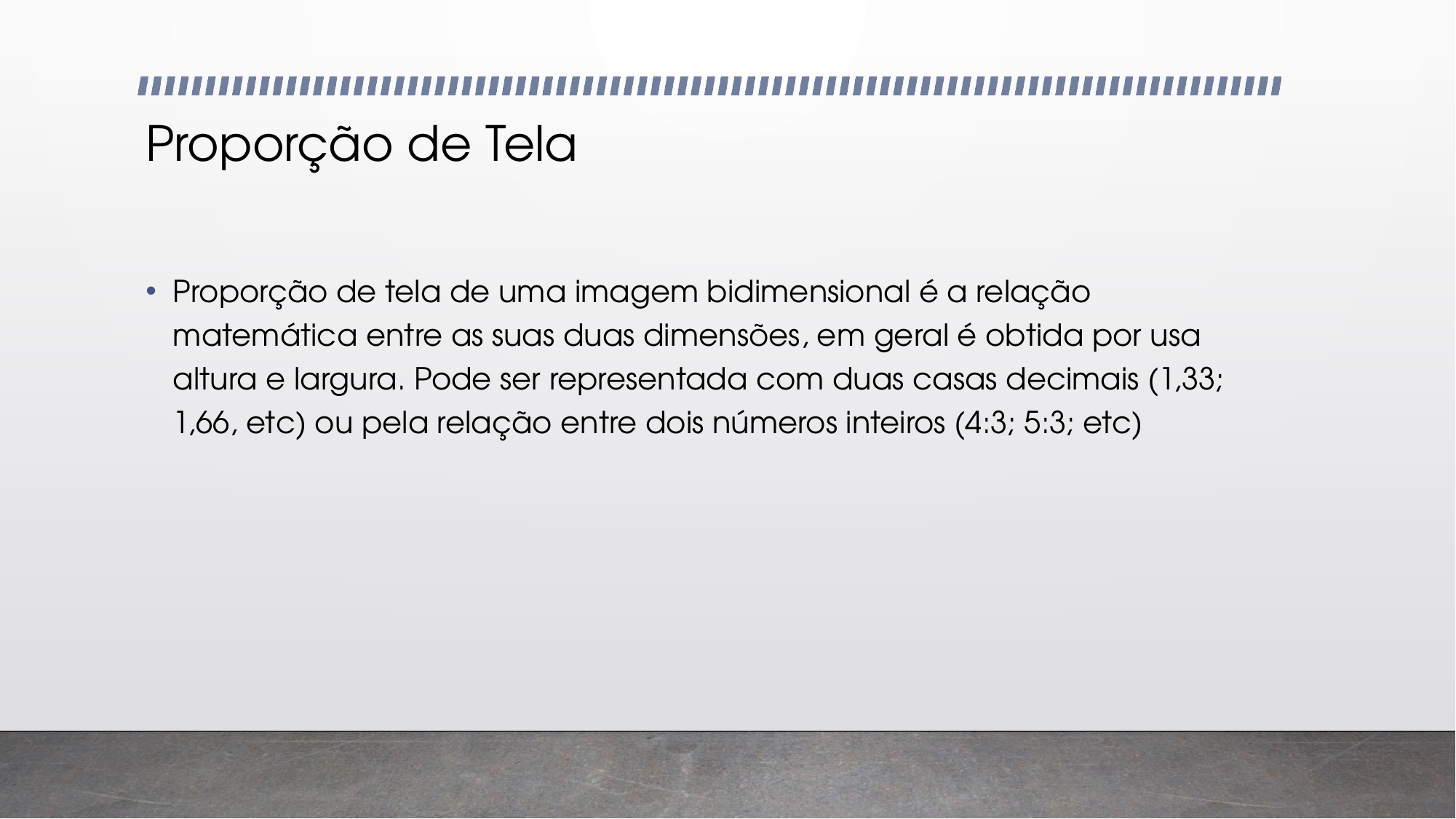

# Proporção de Tela
Proporção de tela de uma imagem bidimensional é a relação matemática entre as suas duas dimensões, em geral é obtida por usa altura e largura. Pode ser representada com duas casas decimais (1,33; 1,66, etc) ou pela relação entre dois números inteiros (4:3; 5:3; etc)